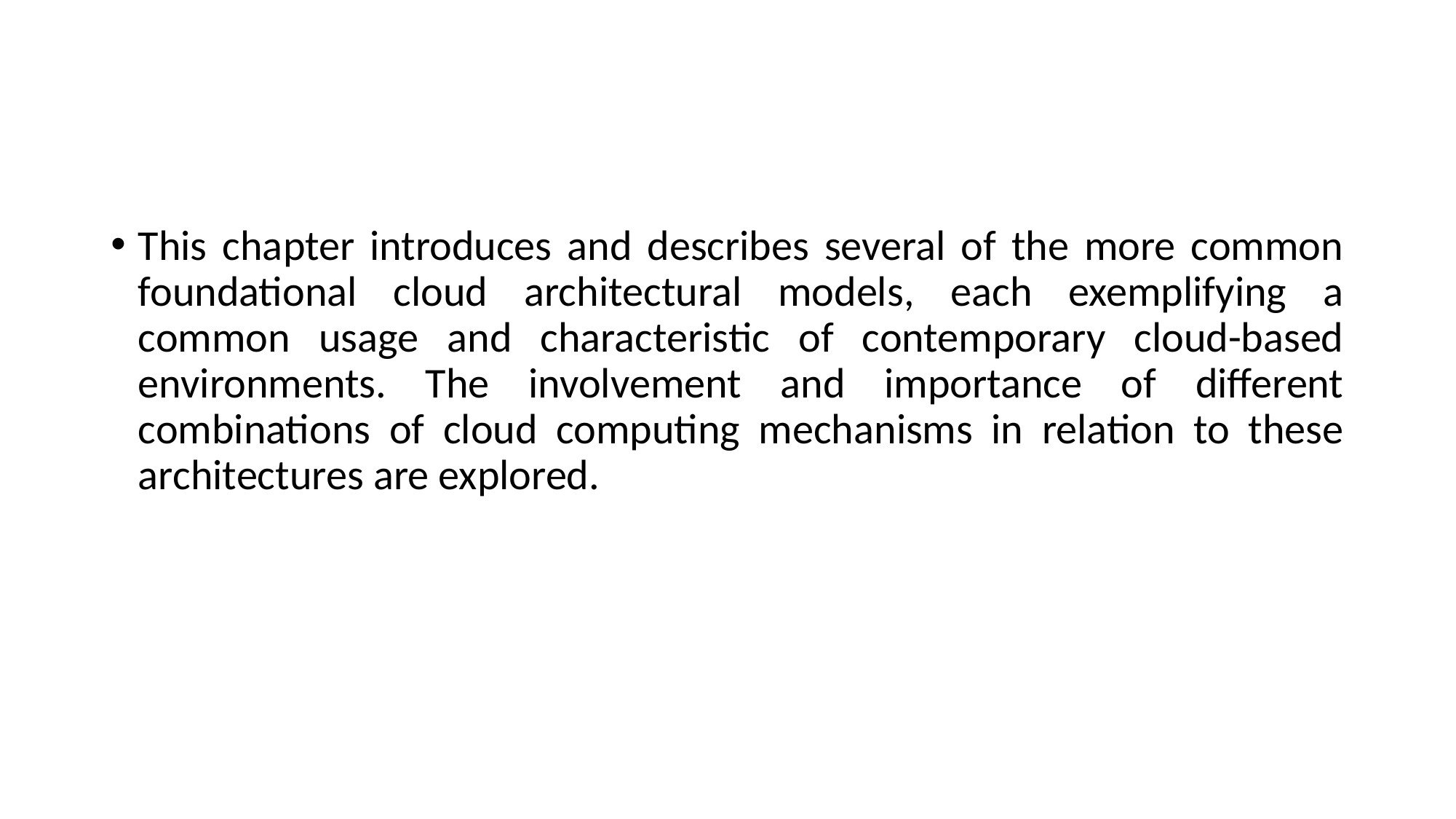

#
This chapter introduces and describes several of the more common foundational cloud architectural models, each exemplifying a common usage and characteristic of contemporary cloud-based environments. The involvement and importance of different combinations of cloud computing mechanisms in relation to these architectures are explored.